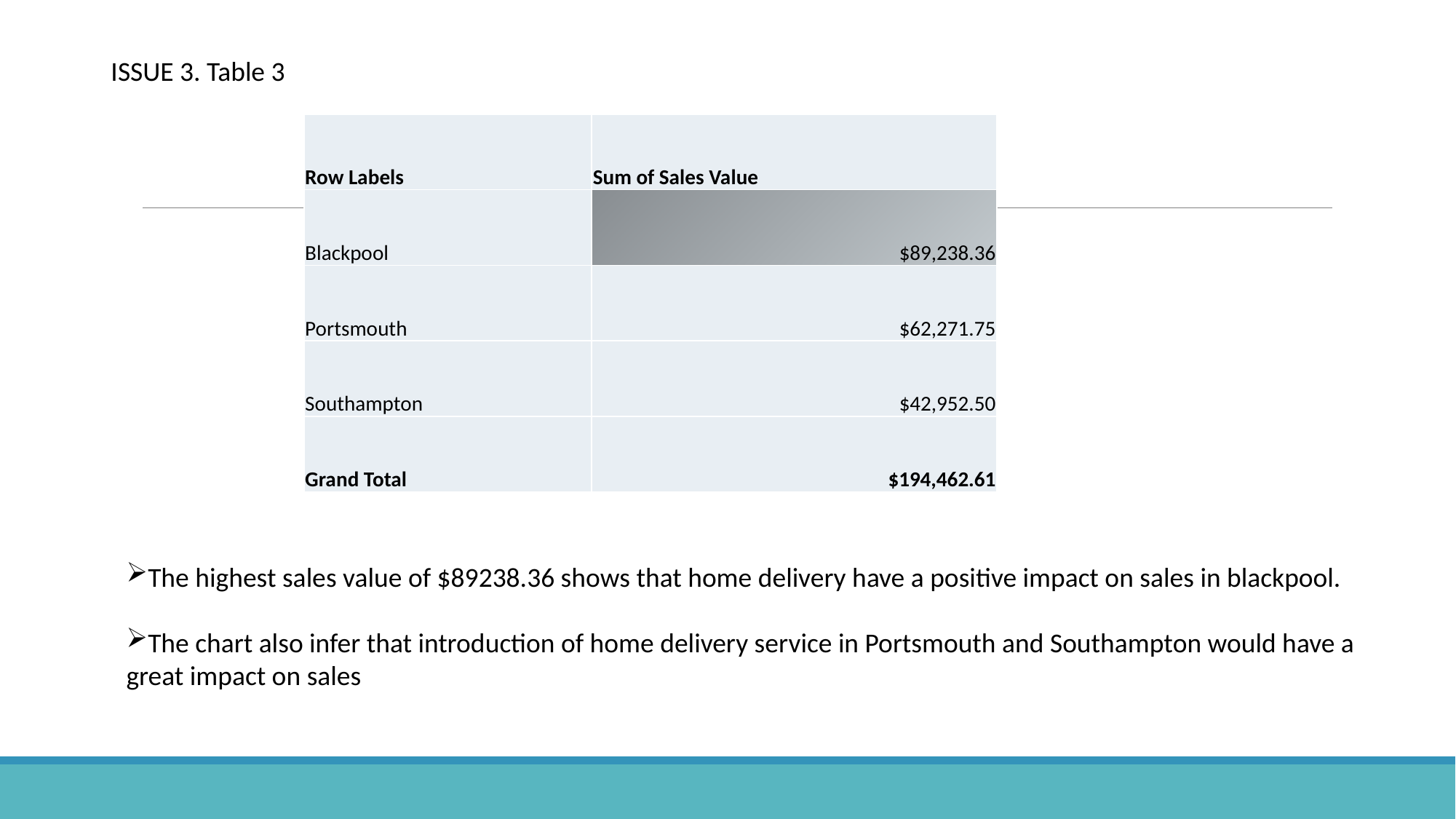

ISSUE 3. Table 3
| Row Labels | Sum of Sales Value |
| --- | --- |
| Blackpool | $89,238.36 |
| Portsmouth | $62,271.75 |
| Southampton | $42,952.50 |
| Grand Total | $194,462.61 |
The highest sales value of $89238.36 shows that home delivery have a positive impact on sales in blackpool.

The chart also infer that introduction of home delivery service in Portsmouth and Southampton would have a great impact on sales